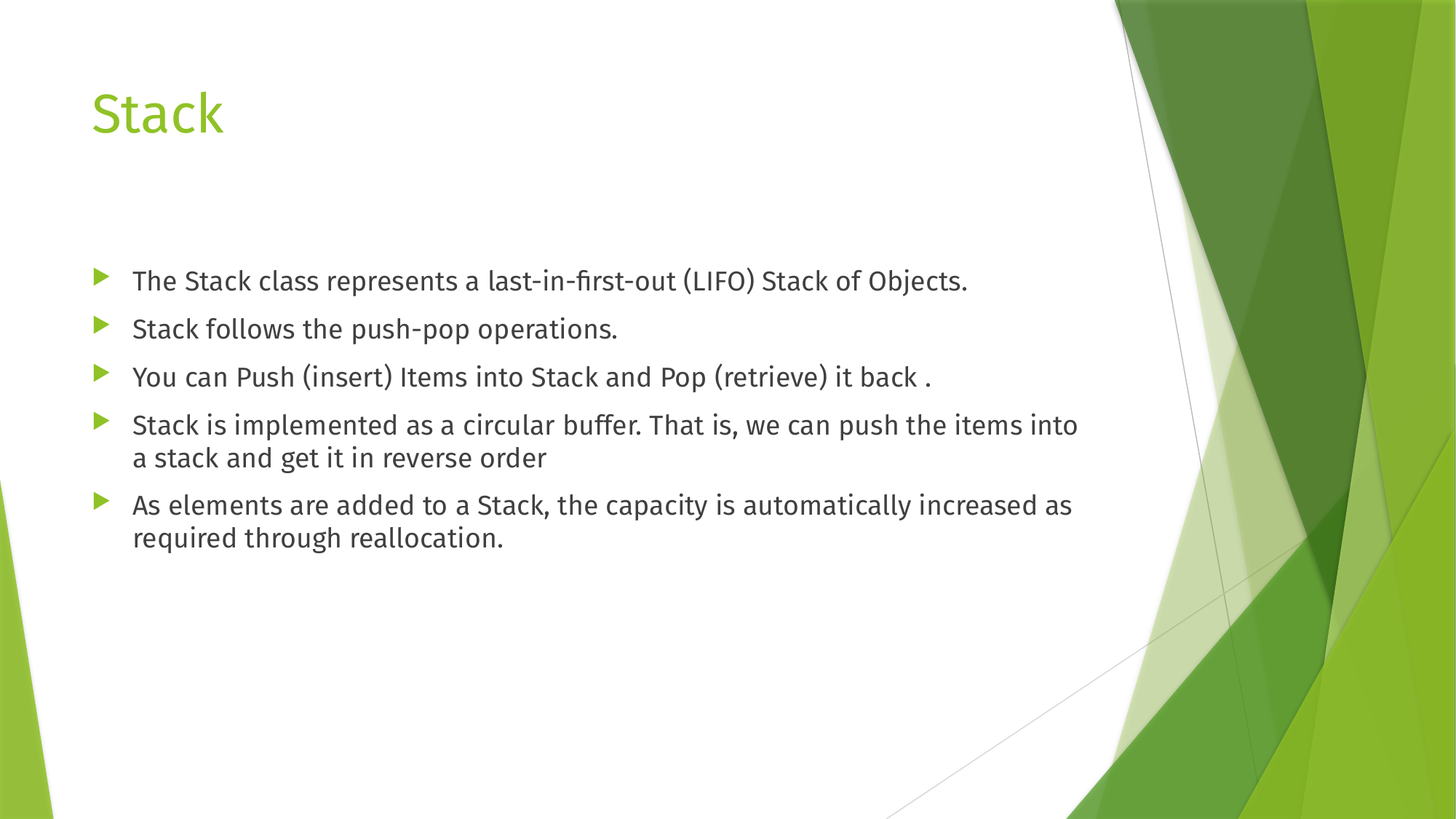

# Stack
The Stack class represents a last-in-first-out (LIFO) Stack of Objects.
Stack follows the push-pop operations.
You can Push (insert) Items into Stack and Pop (retrieve) it back .
Stack is implemented as a circular buffer. That is, we can push the items into a stack and get it in reverse order
As elements are added to a Stack, the capacity is automatically increased as required through reallocation.